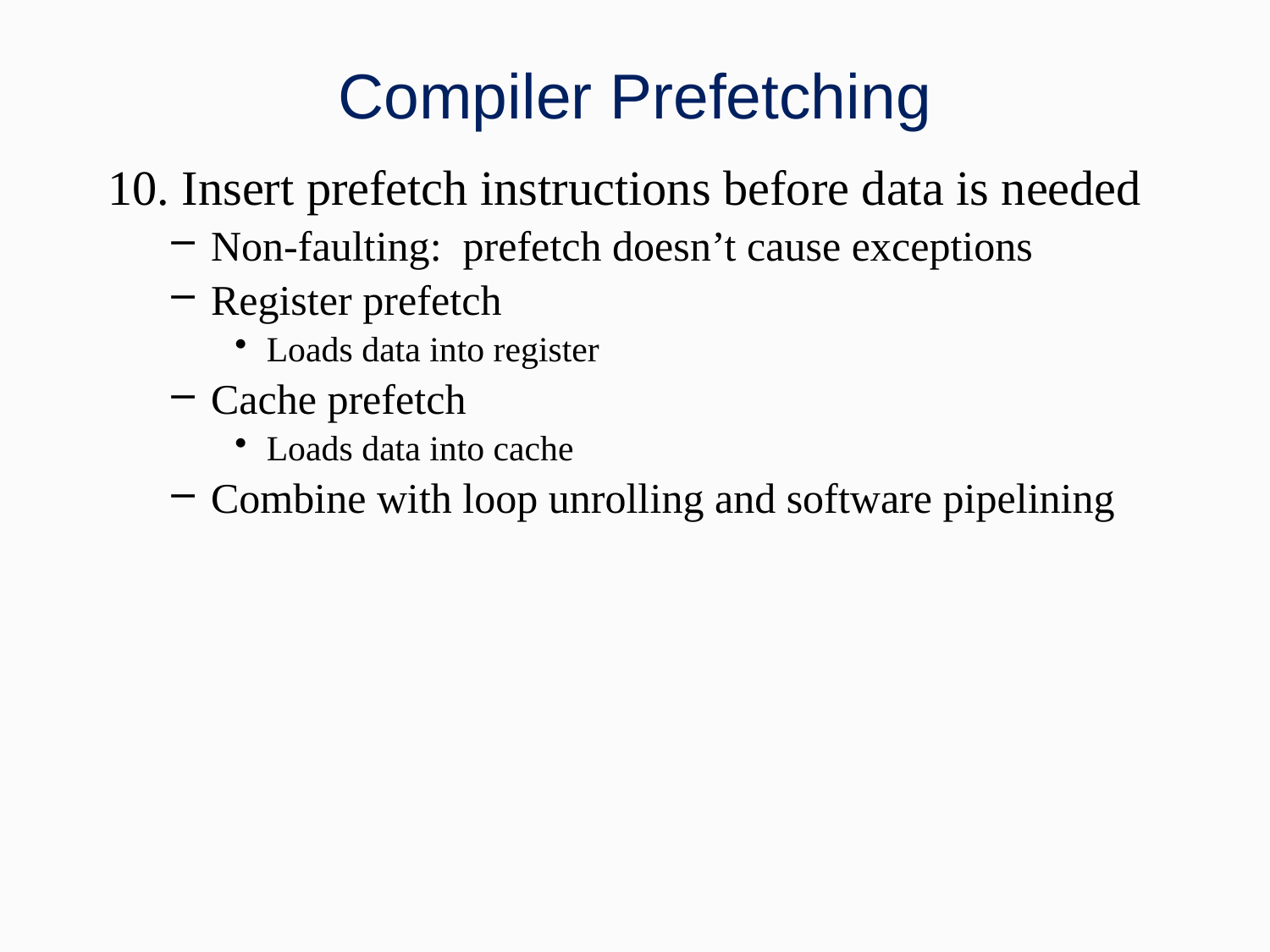

# Compiler Prefetching
10. Insert prefetch instructions before data is needed
Non-faulting:  prefetch doesn’t cause exceptions
Register prefetch
Loads data into register
Cache prefetch
Loads data into cache
Combine with loop unrolling and software pipelining